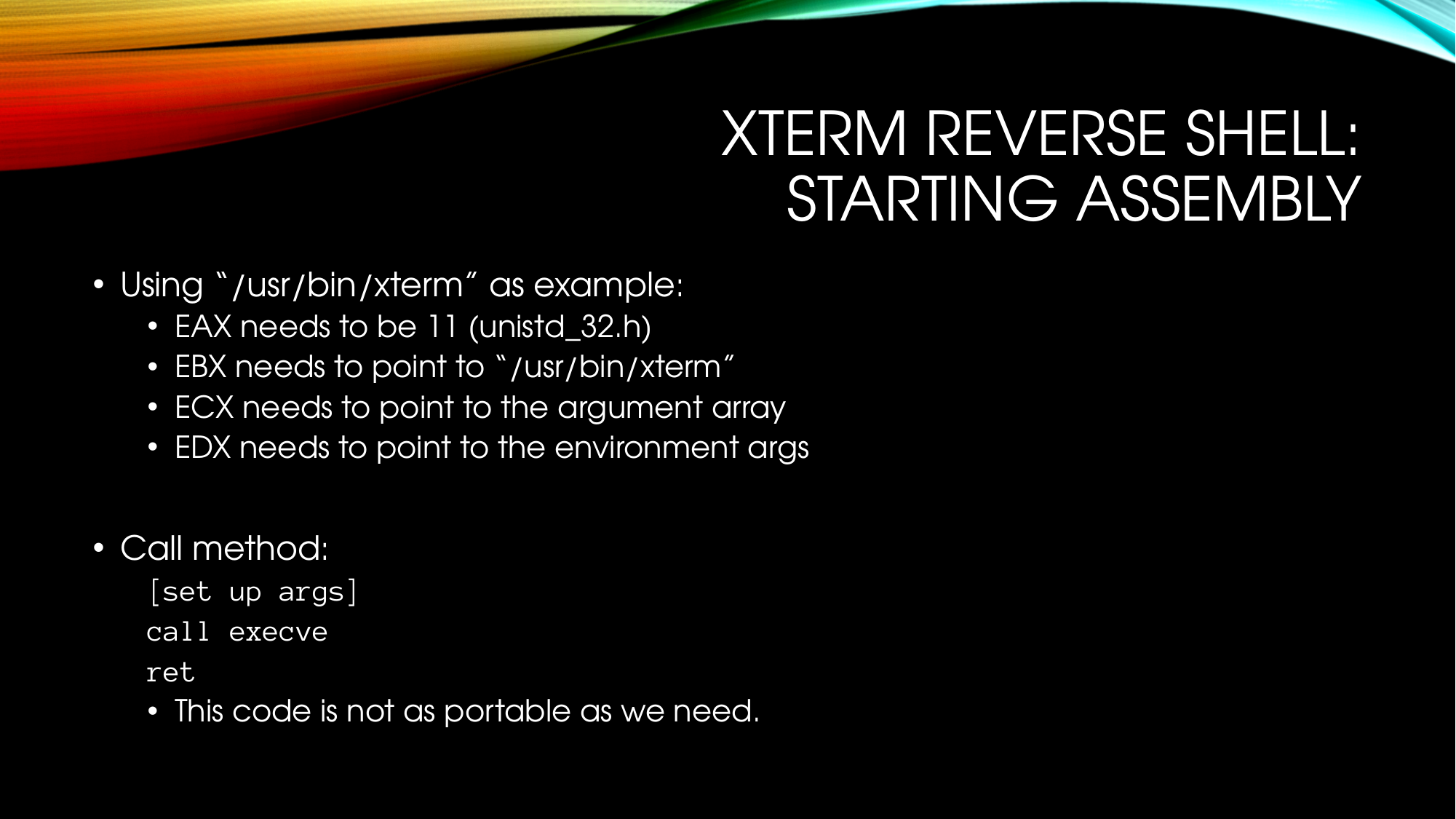

# Xterm Reverse Shell: Starting Assembly
Using “/usr/bin/xterm” as example:
EAX needs to be 11 (unistd_32.h)
EBX needs to point to “/usr/bin/xterm”
ECX needs to point to the argument array
EDX needs to point to the environment args

Call method:
[set up args]
call execve
ret
This code is not as portable as we need.